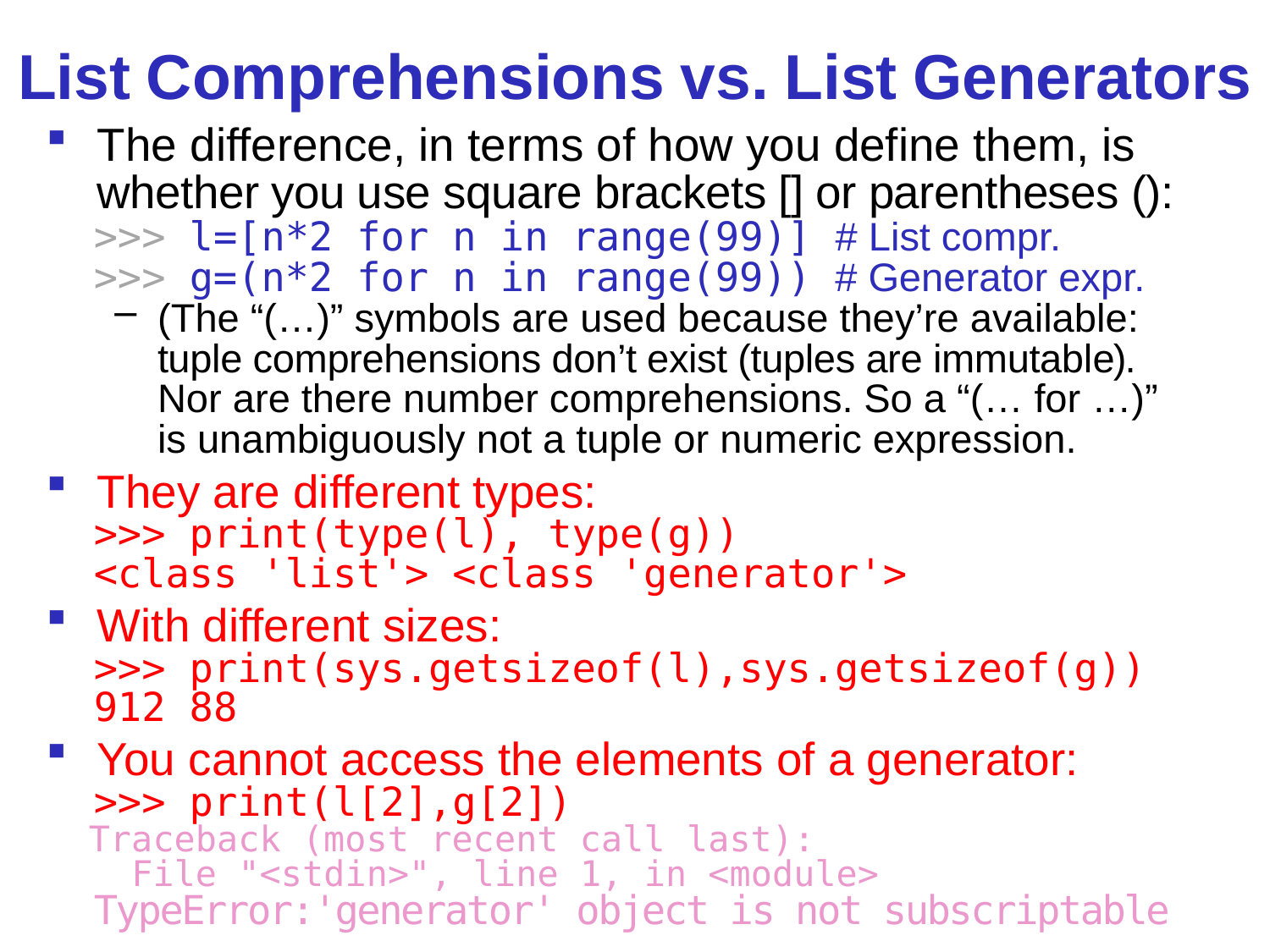

# List Comprehensions vs. List Generators
The difference, in terms of how you define them, is whether you use square brackets [] or parentheses ():
  >>> l=[n*2 for n in range(99)] # List compr.
  >>> g=(n*2 for n in range(99)) # Generator expr.
(The “(…)” symbols are used because they’re available:
tuple comprehensions don’t exist (tuples are immutable). Nor are there number comprehensions. So a “(… for …)” is unambiguously not a tuple or numeric expression.
They are different types:
  >>> print(type(l), type(g))
  <class 'list'> <class 'generator'>
With different sizes:
  >>> print(sys.getsizeof(l),sys.getsizeof(g))
  912 88
You cannot access the elements of a generator:
  >>> print(l[2],g[2])
  Traceback (most recent call last):
    File "<stdin>", line 1, in <module>
  TypeError:'generator' object is not subscriptable